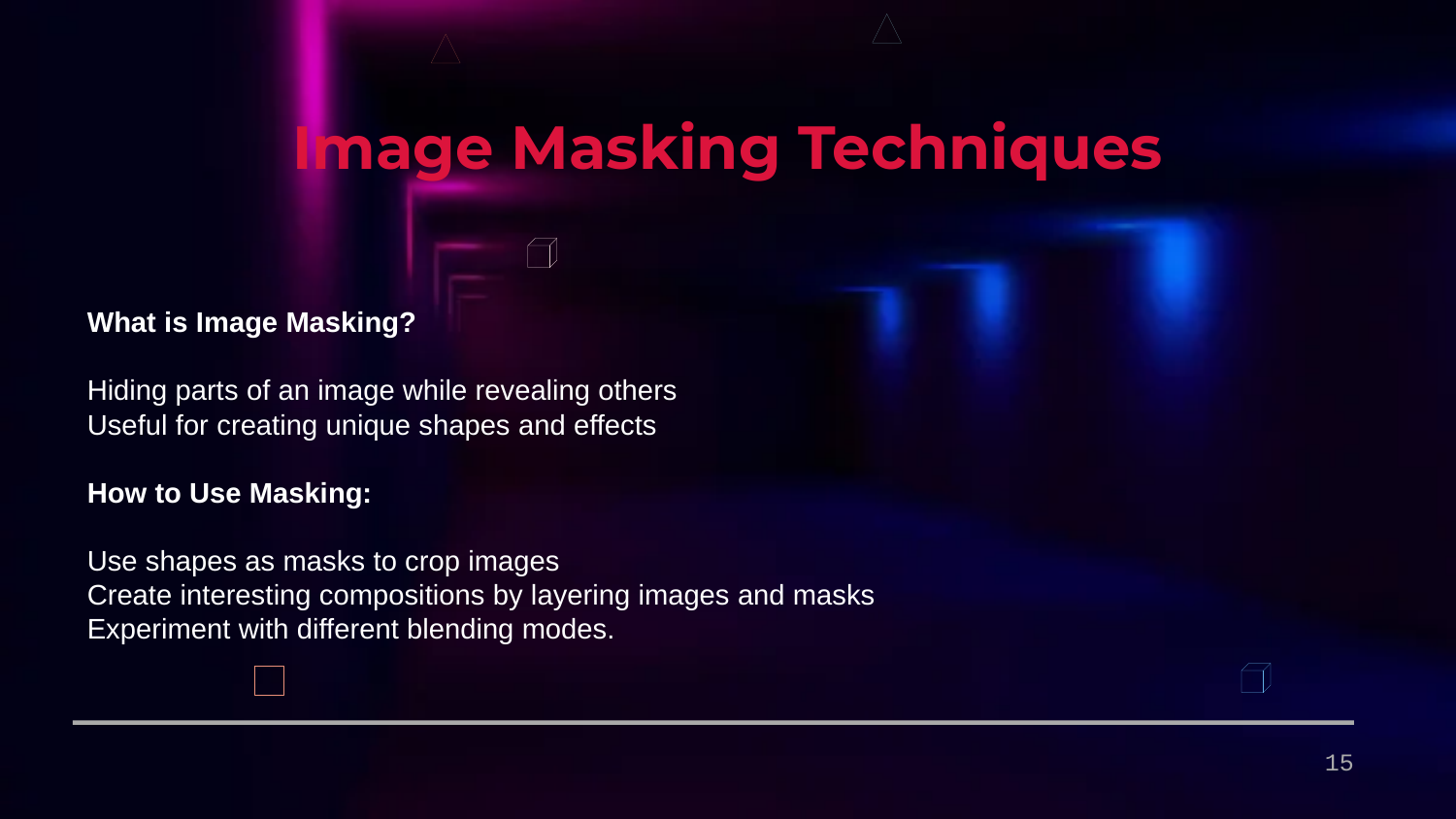

Image Masking Techniques

What is Image Masking?

Hiding parts of an image while revealing others
Useful for creating unique shapes and effects

How to Use Masking:

Use shapes as masks to crop images
Create interesting compositions by layering images and masks
Experiment with different blending modes.

15